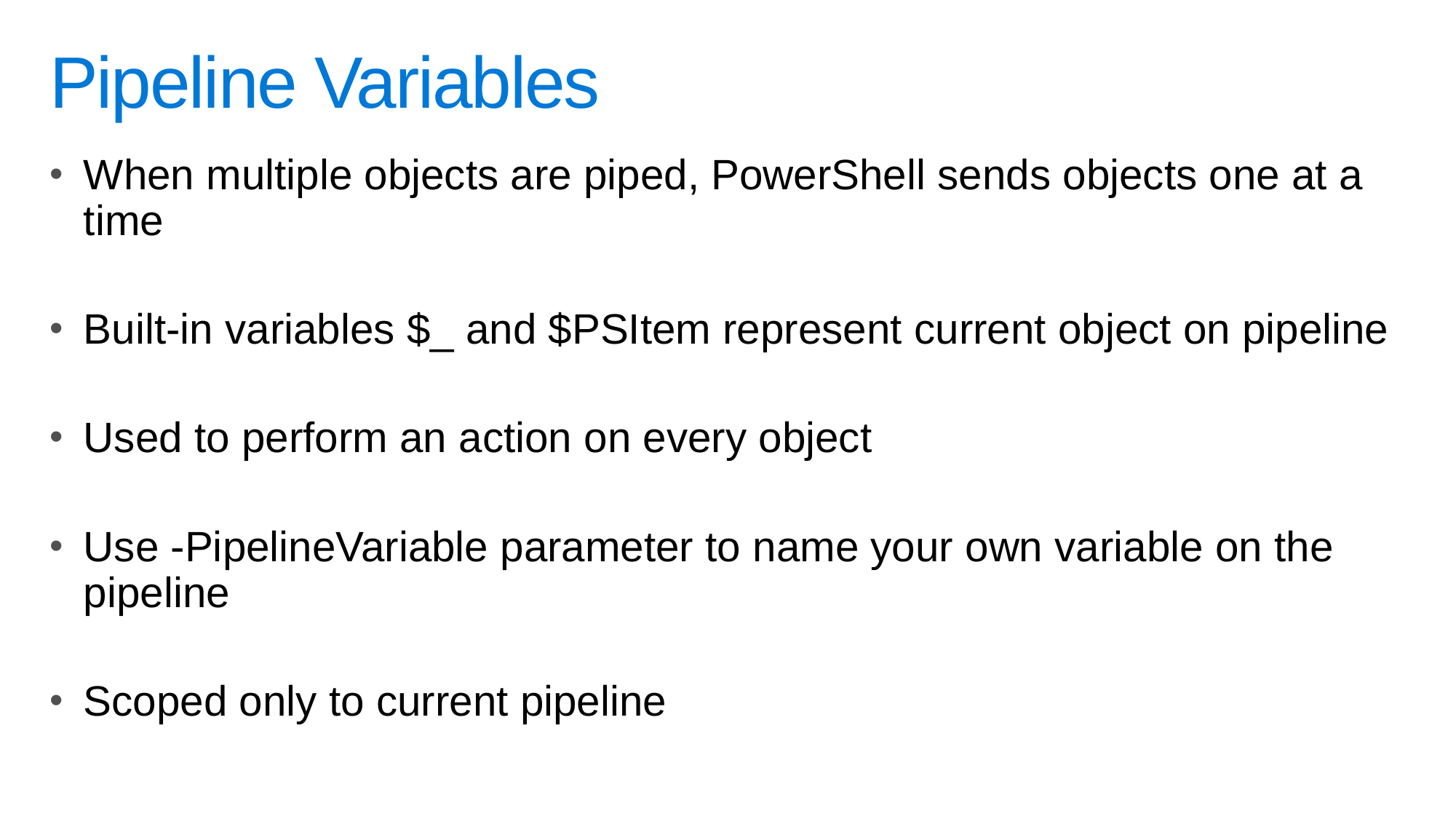

# Pipeline Variables
When multiple objects are piped, PowerShell sends objects one at a time

Built-in variables $_ and $PSItem represent current object on pipeline

Used to perform an action on every object

Use -PipelineVariable parameter to name your own variable on the pipeline

Scoped only to current pipeline